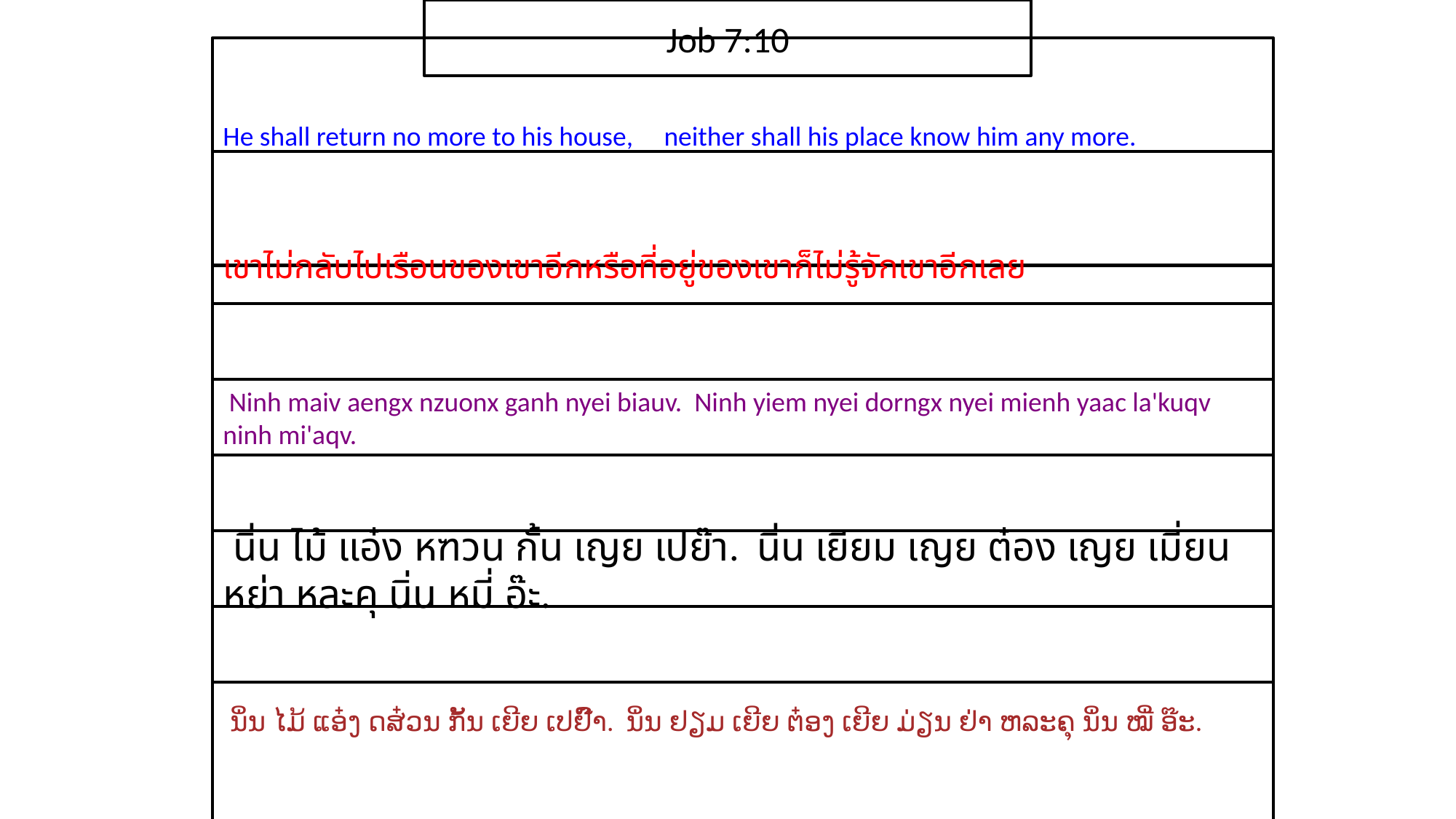

Job 7:10
He shall return no more to his house,     neither shall his place know him any more.
เขา​ไม่​กลับไป​เรือน​ของ​เขา​อีกหรือ​ที่​อยู่​ของ​เขา​ก็​ไม่​รู้จัก​เขา​อีก​เลย
 Ninh maiv aengx nzuonx ganh nyei biauv.  Ninh yiem nyei dorngx nyei mienh yaac la'kuqv ninh mi'aqv.
 นิ่น ไม้ แอ๋ง หฑวน กั้น เญย เปย๊า.  นิ่น เยียม เญย ต๋อง เญย เมี่ยน หย่า หละคุ นิ่น หมี่ อ๊ะ.
 ນິ່ນ ໄມ້ ແອ໋ງ ດສ໋ວນ ກັ້ນ ເຍີຍ ເປຢົ໊າ.  ນິ່ນ ຢຽມ ເຍີຍ ຕ໋ອງ ເຍີຍ ມ່ຽນ ຢ່າ ຫລະຄຸ ນິ່ນ ໝີ່ ອ໊ະ.